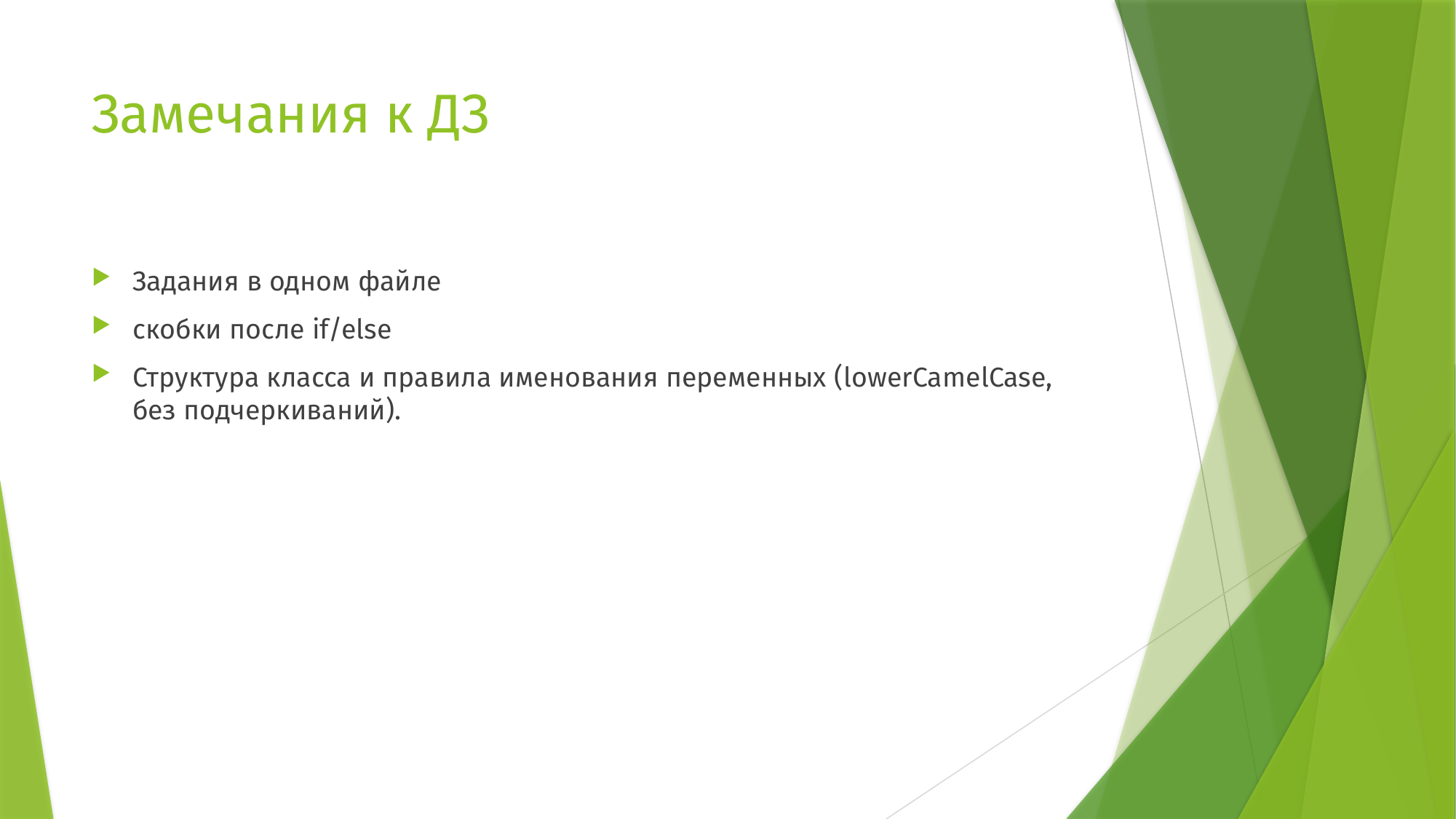

# Замечания к ДЗ
Задания в одном файле
скобки после if/else
Структура класса и правила именования переменных (lowerCamelCase, без подчеркиваний).